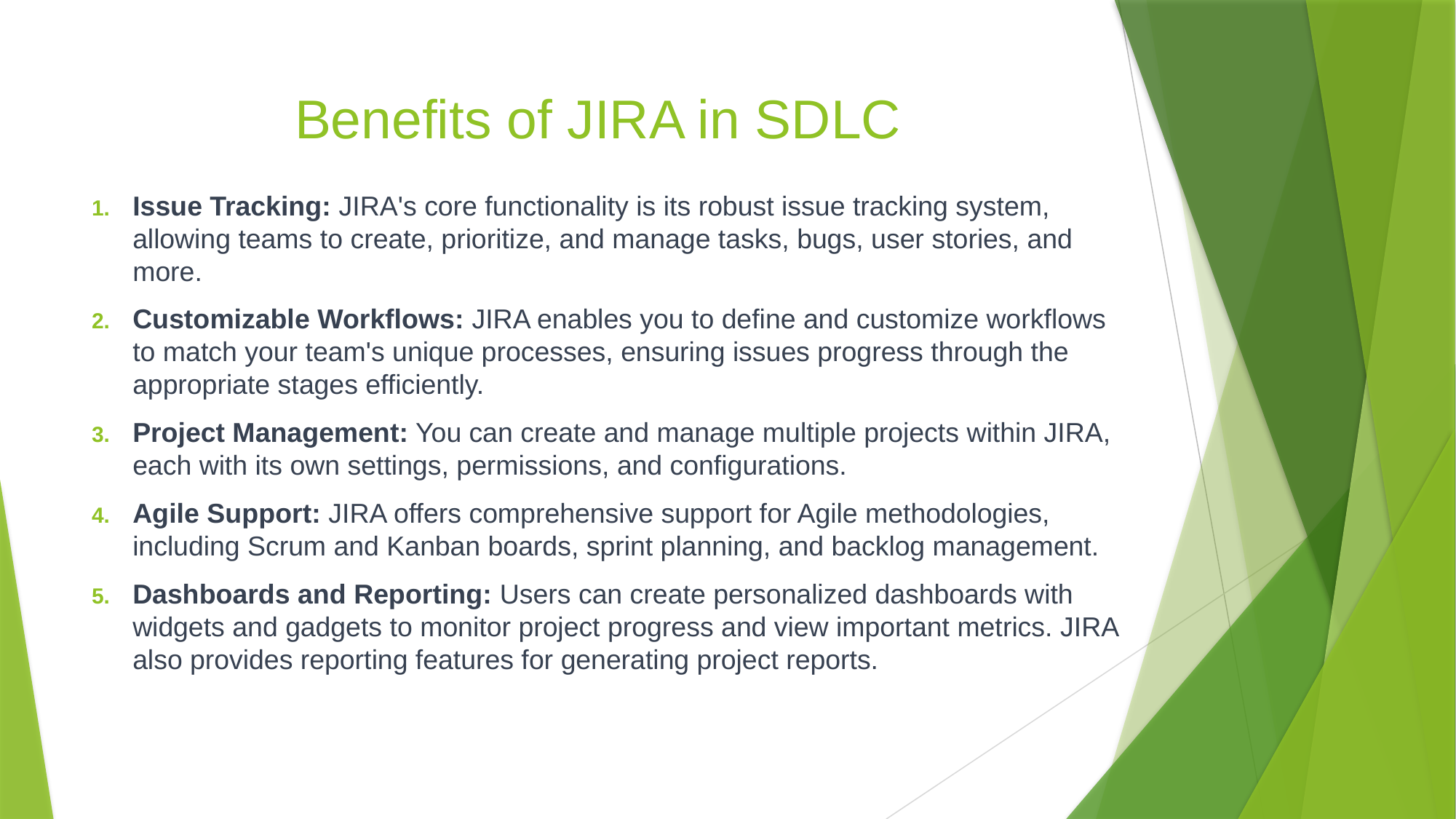

# Benefits of JIRA in SDLC
Issue Tracking: JIRA's core functionality is its robust issue tracking system, allowing teams to create, prioritize, and manage tasks, bugs, user stories, and more.
Customizable Workflows: JIRA enables you to define and customize workflows to match your team's unique processes, ensuring issues progress through the appropriate stages efficiently.
Project Management: You can create and manage multiple projects within JIRA, each with its own settings, permissions, and configurations.
Agile Support: JIRA offers comprehensive support for Agile methodologies, including Scrum and Kanban boards, sprint planning, and backlog management.
Dashboards and Reporting: Users can create personalized dashboards with widgets and gadgets to monitor project progress and view important metrics. JIRA also provides reporting features for generating project reports.